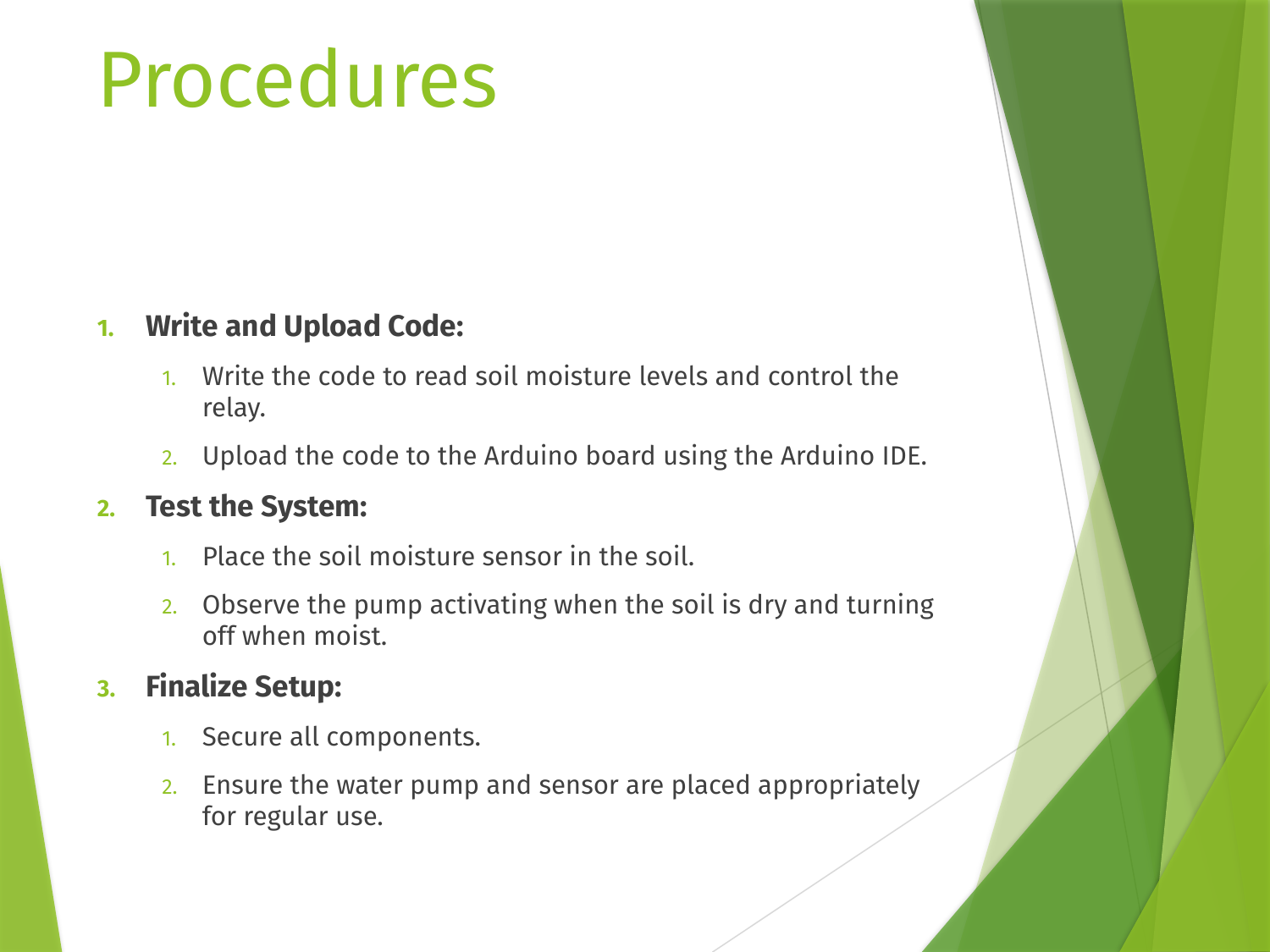

# Procedures
Write and Upload Code:
Write the code to read soil moisture levels and control the relay.
Upload the code to the Arduino board using the Arduino IDE.
Test the System:
Place the soil moisture sensor in the soil.
Observe the pump activating when the soil is dry and turning off when moist.
Finalize Setup:
Secure all components.
Ensure the water pump and sensor are placed appropriately for regular use.